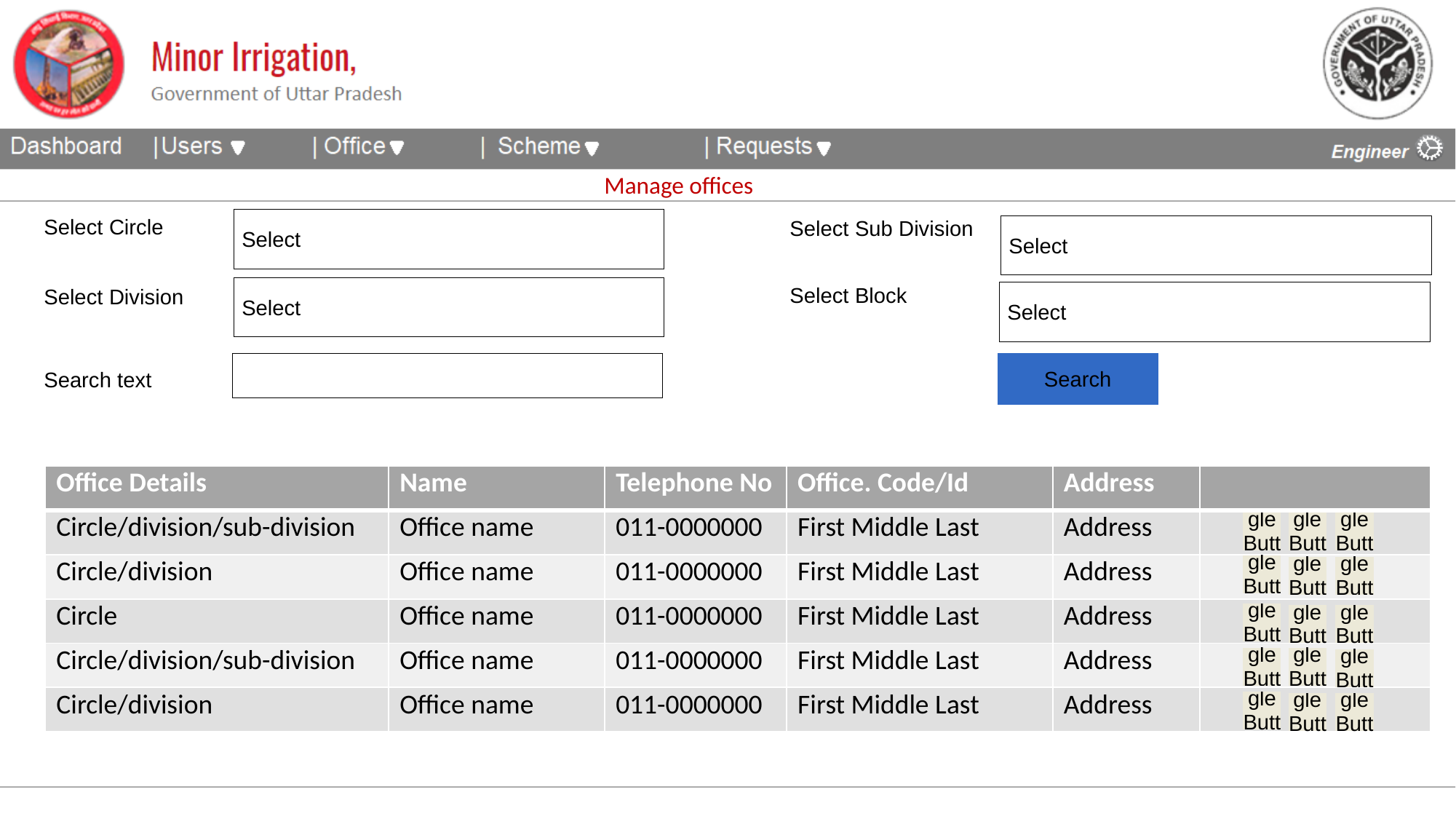

Manage offices
| Office Details | Name | Telephone No | Office. Code/Id | Address |  |
| --- | --- | --- | --- | --- | --- |
| Circle/division/sub-division | Office name | 011-0000000 | First Middle Last | Address |  |
| Circle/division | Office name | 011-0000000 | First Middle Last | Address |  |
| Circle | Office name | 011-0000000 | First Middle Last | Address |  |
| Circle/division/sub-division | Office name | 011-0000000 | First Middle Last | Address |  |
| Circle/division | Office name | 011-0000000 | First Middle Last | Address |  |